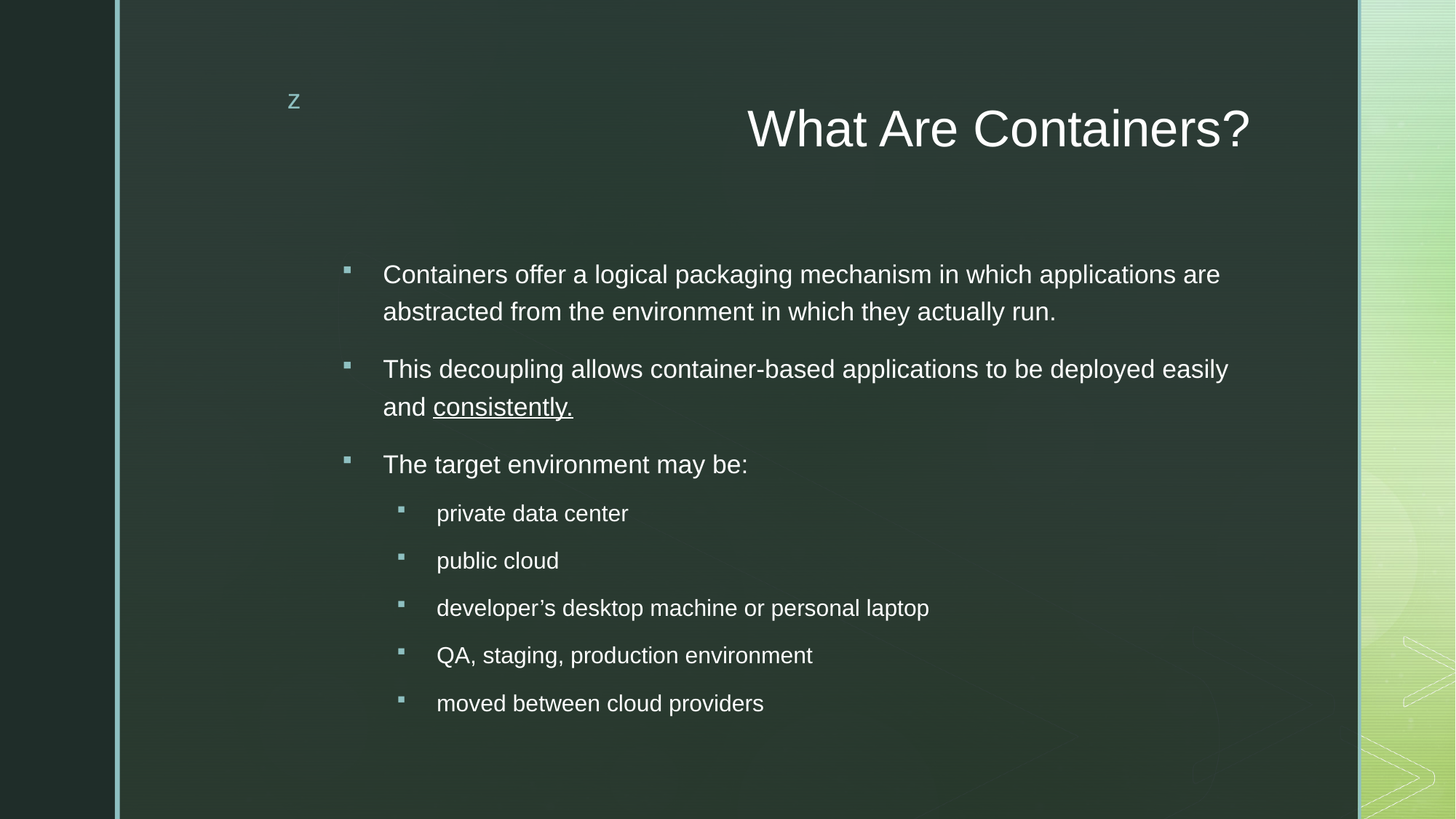

# What Are Containers?
Containers offer a logical packaging mechanism in which applications are abstracted from the environment in which they actually run.
This decoupling allows container-based applications to be deployed easily and consistently.
The target environment may be:
private data center
public cloud
developer’s desktop machine or personal laptop
QA, staging, production environment
moved between cloud providers